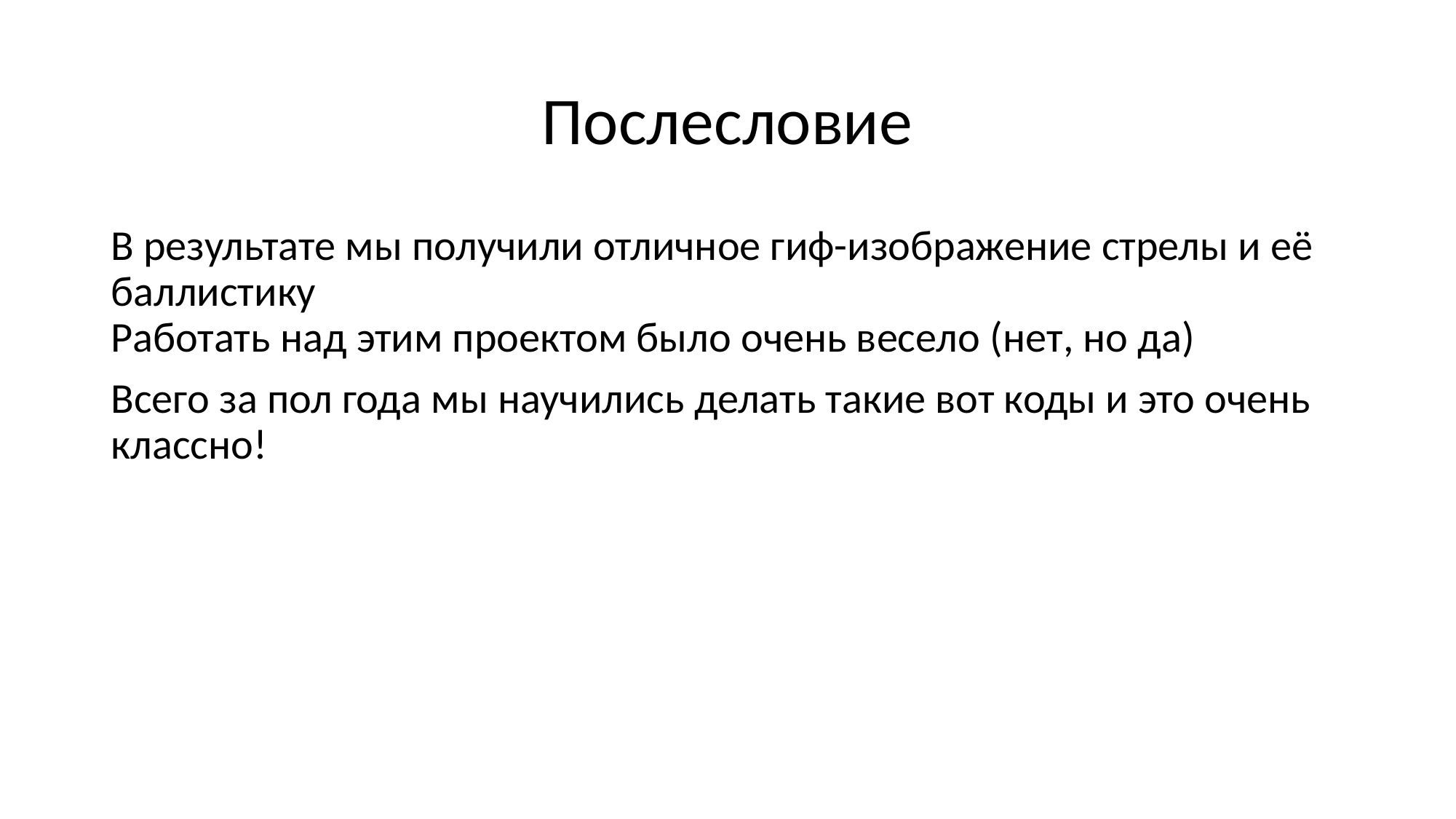

# Послесловие
В результате мы получили отличное гиф-изображение стрелы и её баллистику
Работать над этим проектом было очень весело (нет, но да)
Всего за пол года мы научились делать такие вот коды и это очень классно!